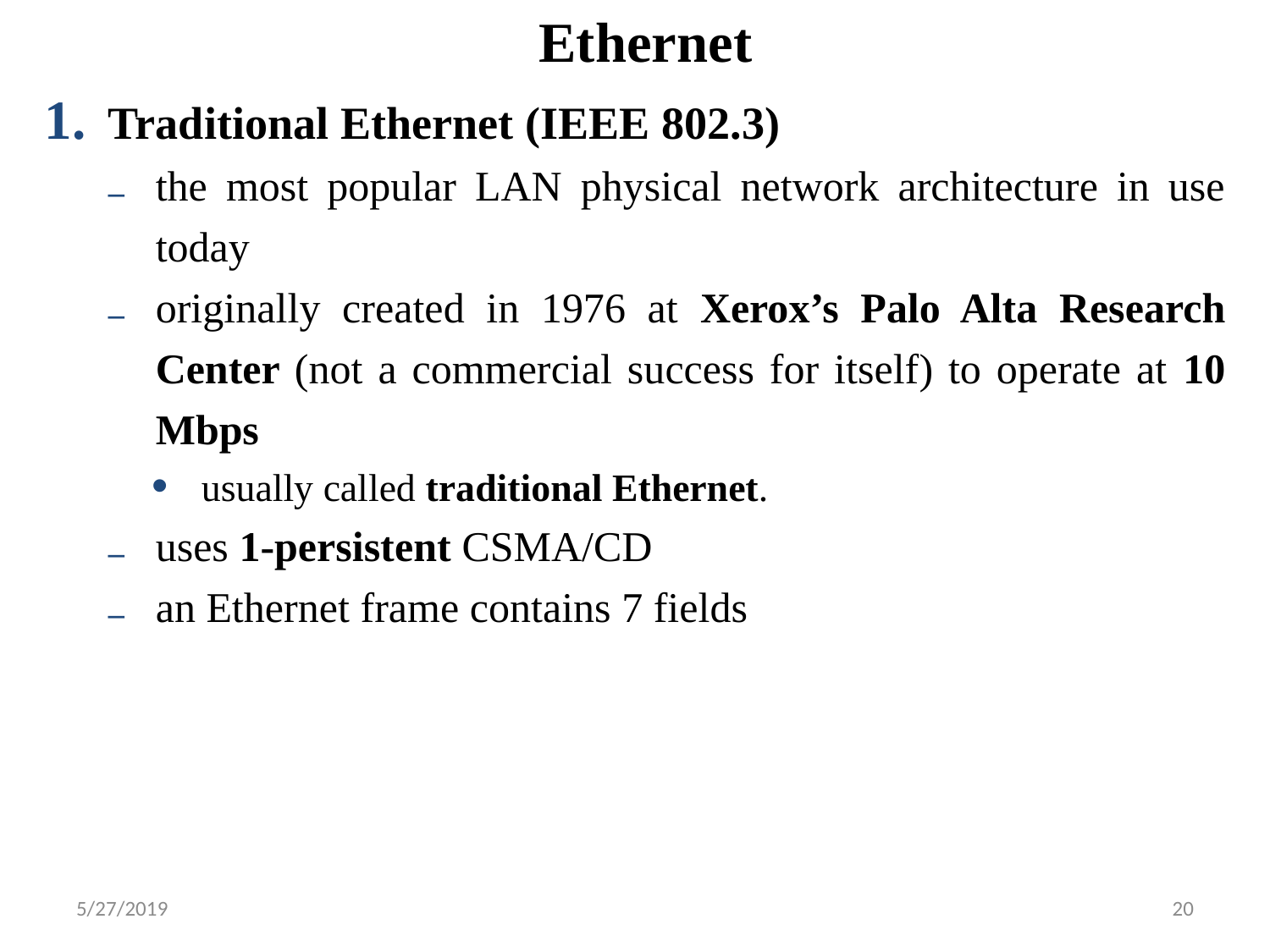

Ethernet
Traditional Ethernet (IEEE 802.3)
the most popular LAN physical network architecture in use today
originally created in 1976 at Xerox’s Palo Alta Research Center (not a commercial success for itself) to operate at 10 Mbps
usually called traditional Ethernet.
uses 1-persistent CSMA/CD
an Ethernet frame contains 7 fields

5/27/2019
20